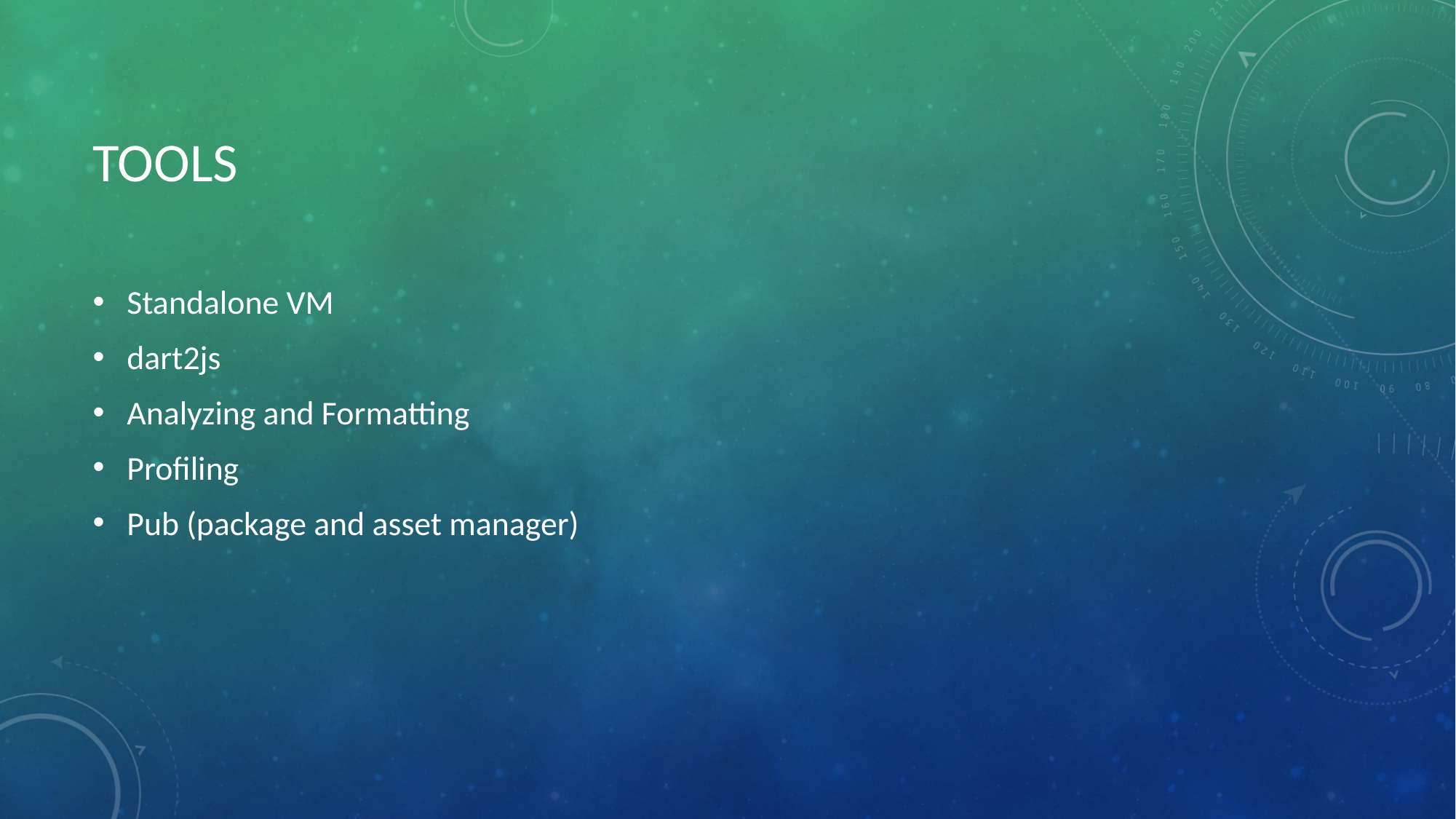

# Tools
Standalone VM
dart2js
Analyzing and Formatting
Profiling
Pub (package and asset manager)